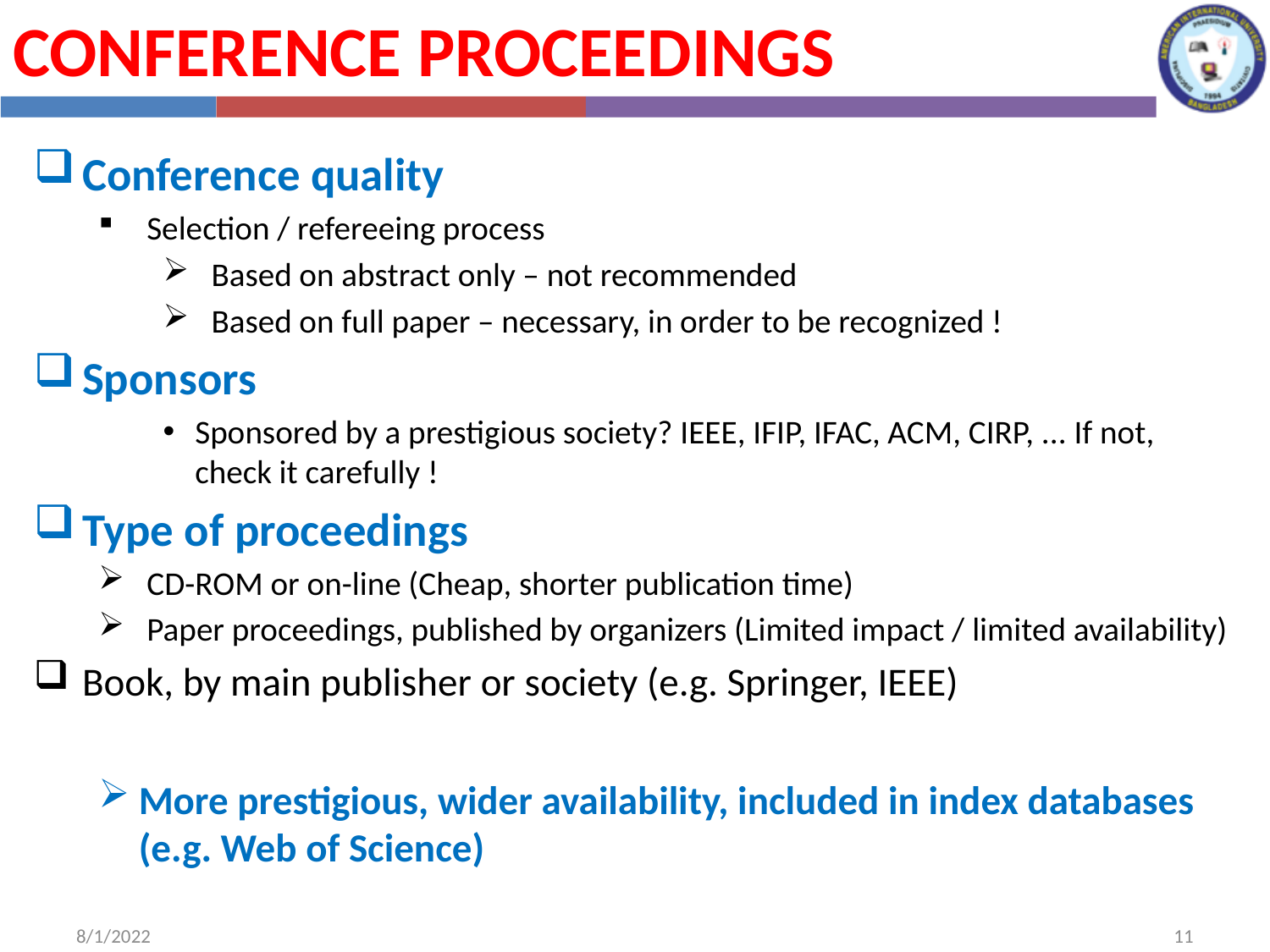

Conference Proceedings
Conference quality
Selection / refereeing process
Based on abstract only – not recommended
Based on full paper – necessary, in order to be recognized !
Sponsors
Sponsored by a prestigious society? IEEE, IFIP, IFAC, ACM, CIRP, ... If not, check it carefully !
Type of proceedings
CD-ROM or on-line (Cheap, shorter publication time)
Paper proceedings, published by organizers (Limited impact / limited availability)
Book, by main publisher or society (e.g. Springer, IEEE)

More prestigious, wider availability, included in index databases (e.g. Web of Science)

8/1/2022
11